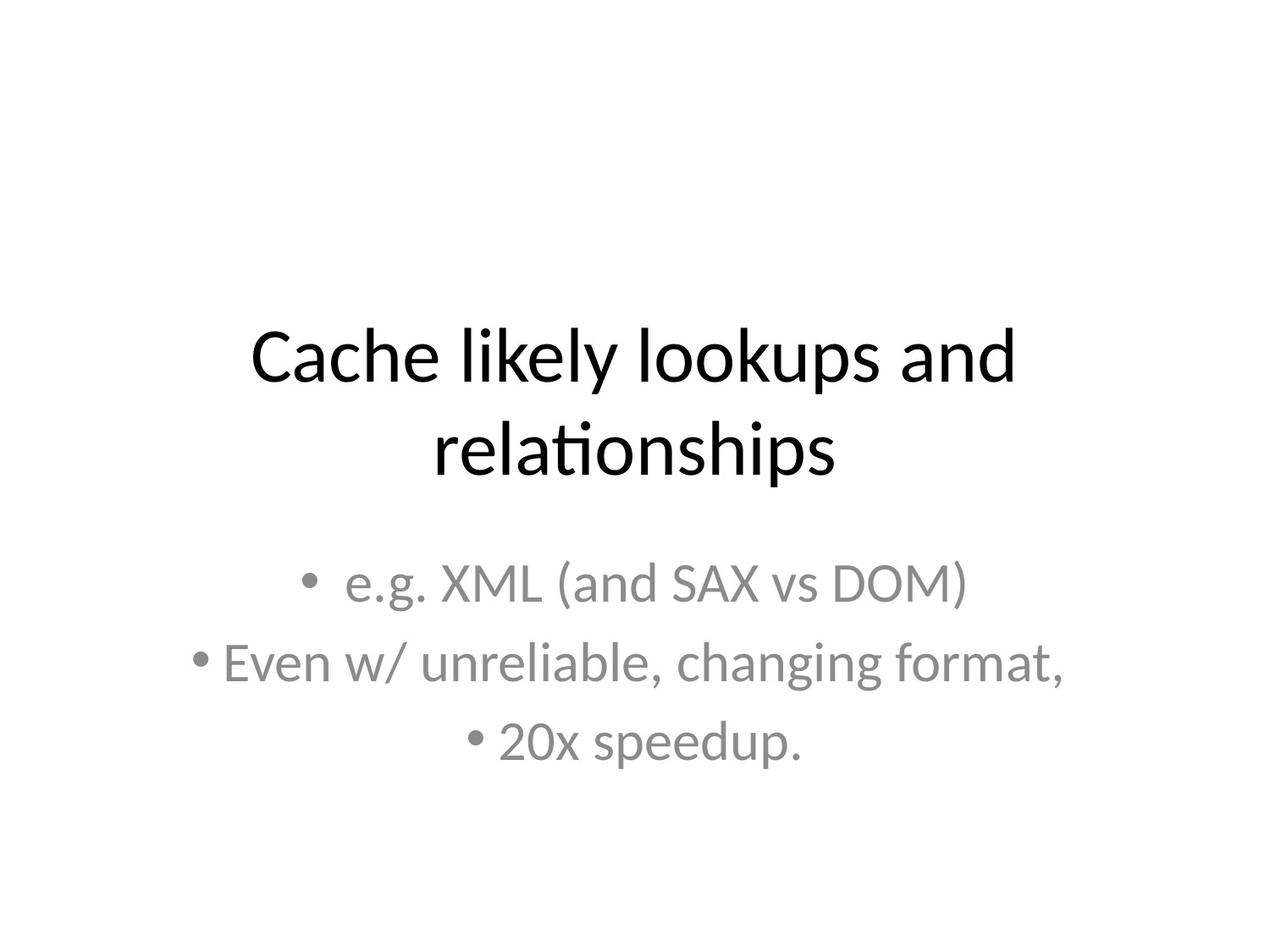

# Cache likely lookups and relationships
  e.g. XML (and SAX vs DOM)
 Even w/ unreliable, changing format,
 20x speedup.